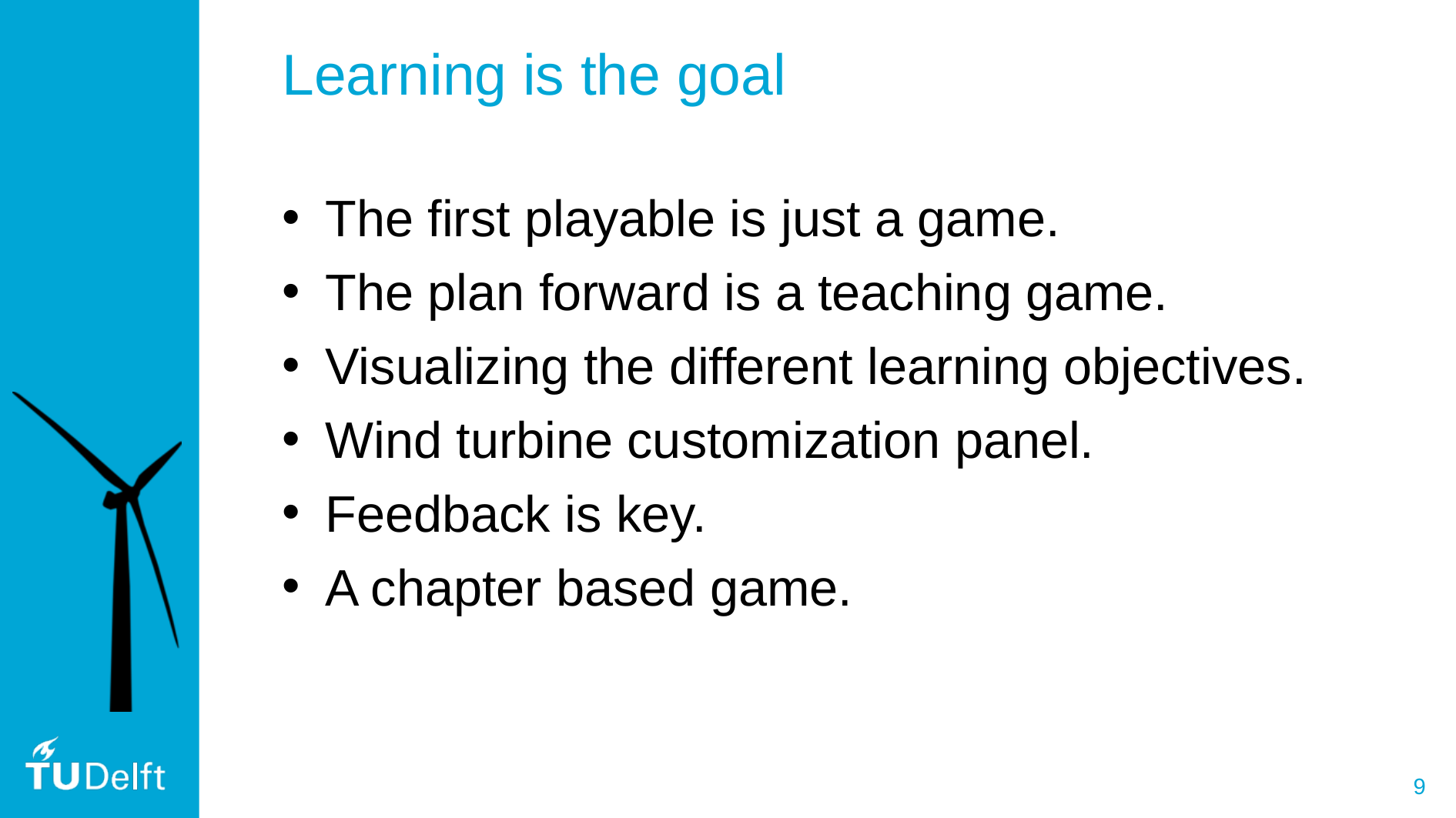

Learning is the goal
The first playable is just a game.
The plan forward is a teaching game.
Visualizing the different learning objectives.
Wind turbine customization panel.
Feedback is key.
A chapter based game.